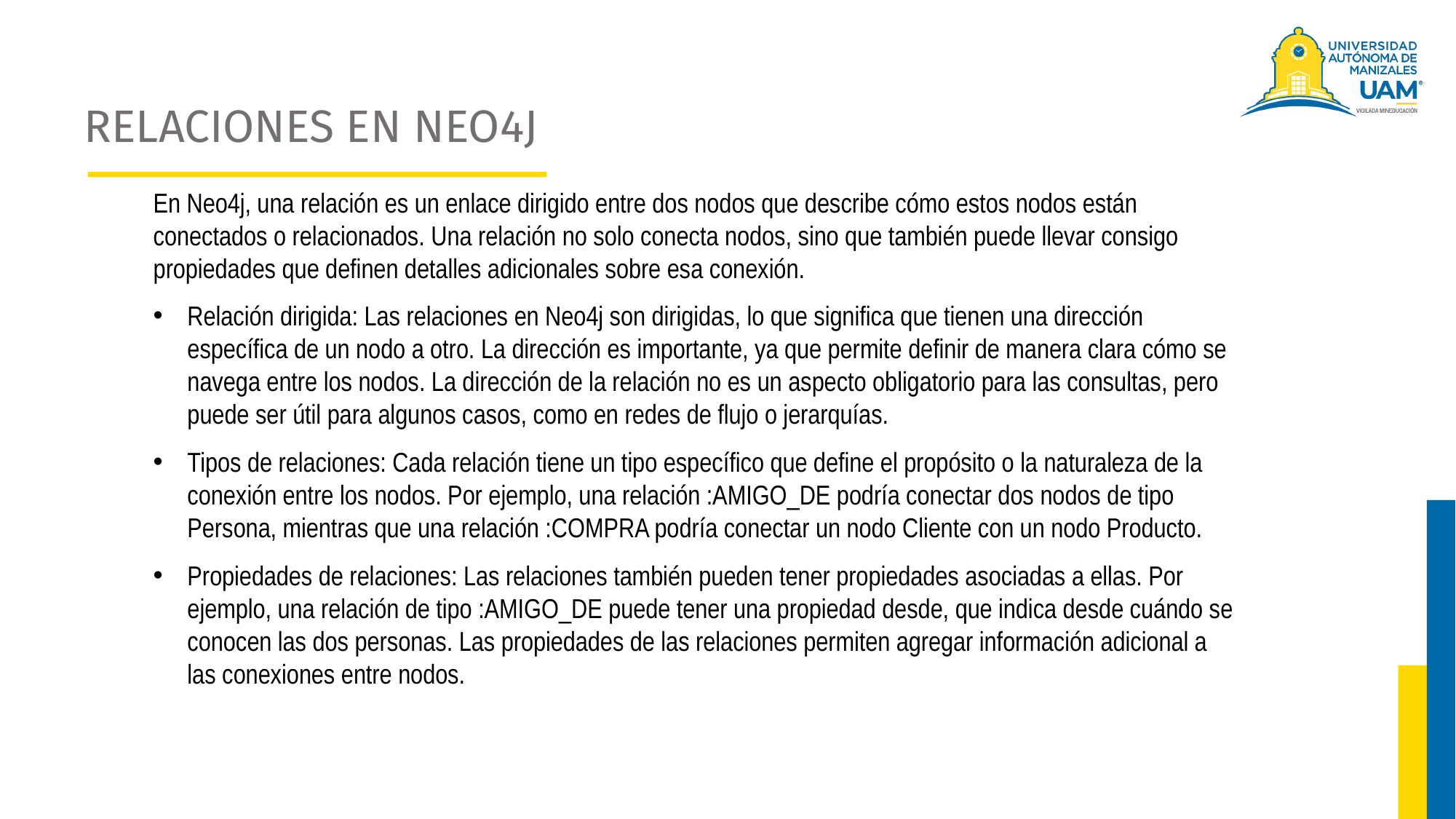

# RELACIONES EN NEO4J

En Neo4j, una relación es un enlace dirigido entre dos nodos que describe cómo estos nodos están conectados o relacionados. Una relación no solo conecta nodos, sino que también puede llevar consigo propiedades que definen detalles adicionales sobre esa conexión.
Relación dirigida: Las relaciones en Neo4j son dirigidas, lo que significa que tienen una dirección específica de un nodo a otro. La dirección es importante, ya que permite definir de manera clara cómo se navega entre los nodos. La dirección de la relación no es un aspecto obligatorio para las consultas, pero puede ser útil para algunos casos, como en redes de flujo o jerarquías.
Tipos de relaciones: Cada relación tiene un tipo específico que define el propósito o la naturaleza de la conexión entre los nodos. Por ejemplo, una relación :AMIGO_DE podría conectar dos nodos de tipo Persona, mientras que una relación :COMPRA podría conectar un nodo Cliente con un nodo Producto.
Propiedades de relaciones: Las relaciones también pueden tener propiedades asociadas a ellas. Por ejemplo, una relación de tipo :AMIGO_DE puede tener una propiedad desde, que indica desde cuándo se conocen las dos personas. Las propiedades de las relaciones permiten agregar información adicional a las conexiones entre nodos.